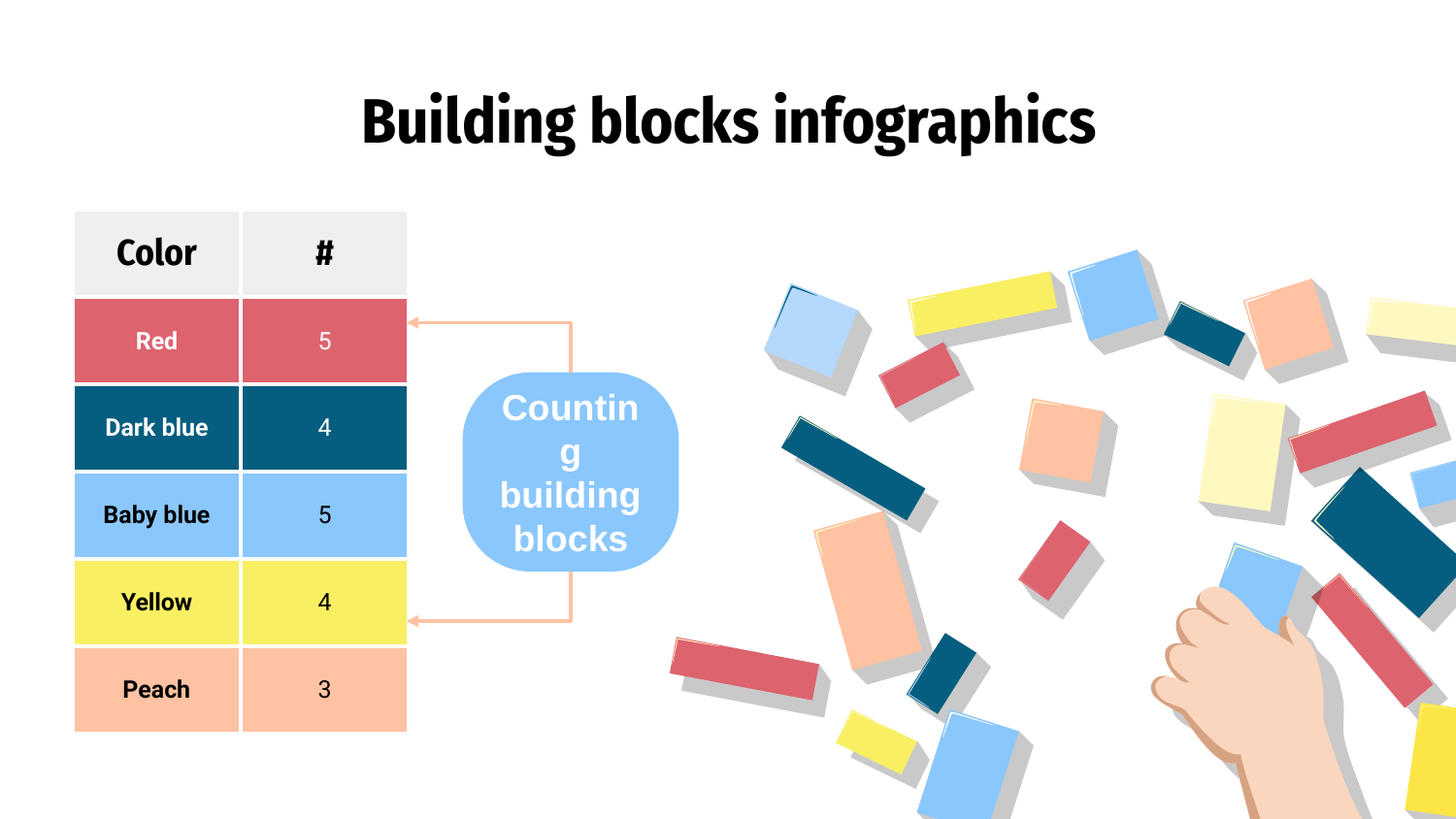

# Building blocks infographics
| Color | # |
| --- | --- |
| Red | 5 |
| Dark blue | 4 |
| Baby blue | 5 |
| Yellow | 4 |
| Peach | 3 |

Counting building blocks